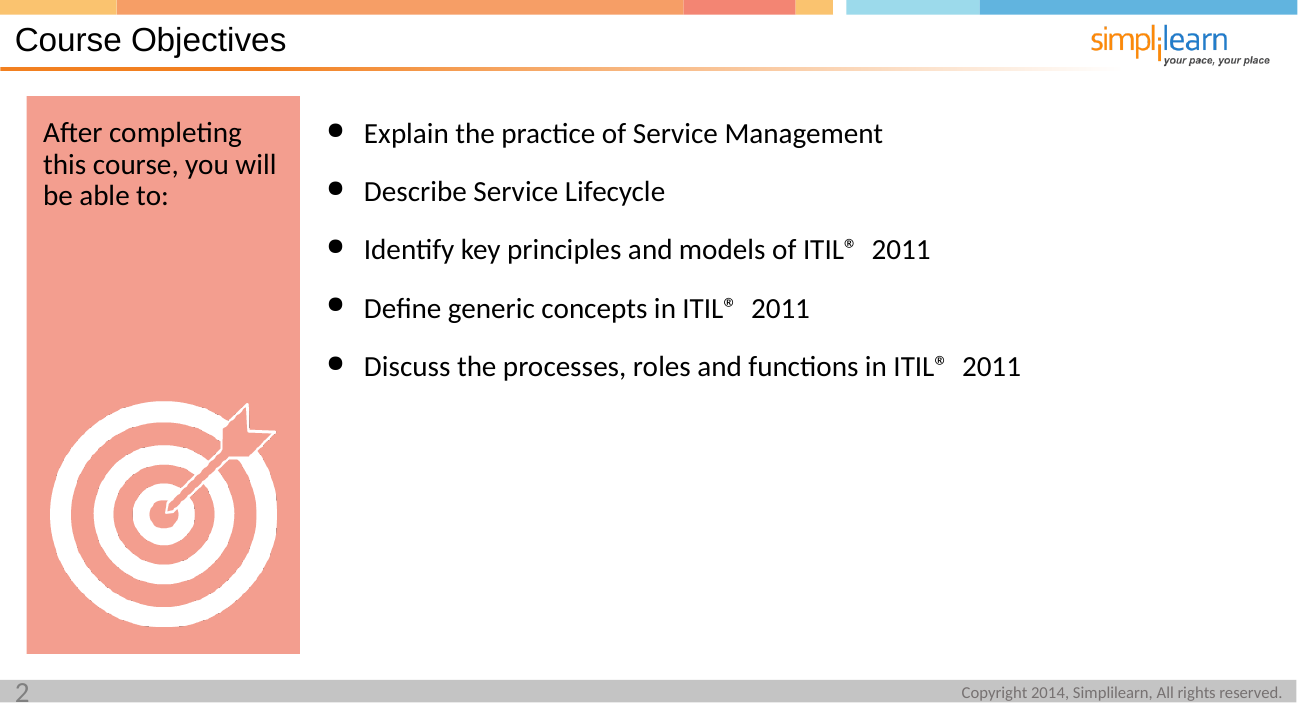

Course Objectives
Explain the practice of Service Management
Describe Service Lifecycle
Identify key principles and models of ITIL®  2011
Define generic concepts in ITIL®  2011
Discuss the processes, roles and functions in ITIL®  2011

After completing this course, you will be able to: